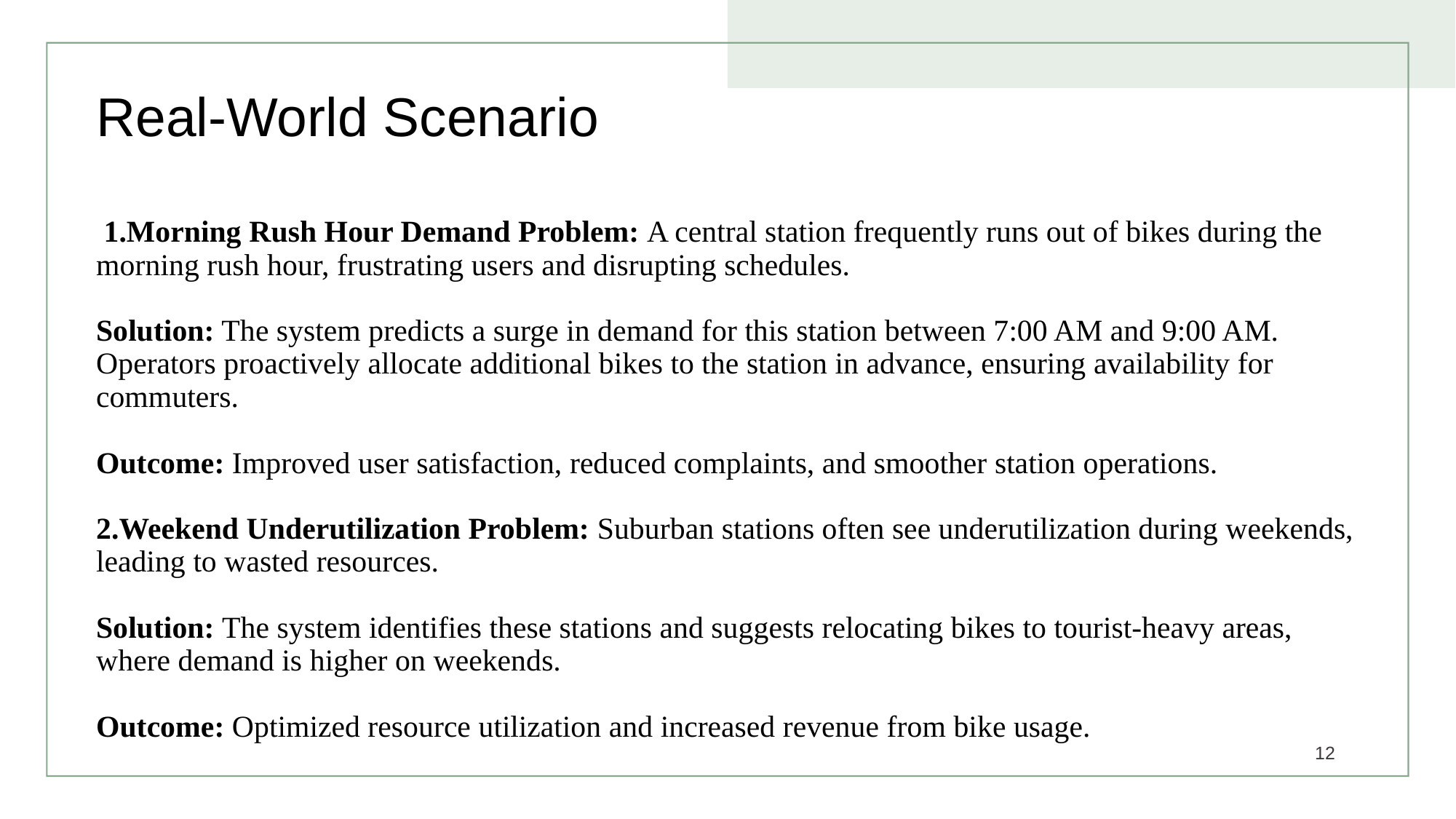

# Real-World Scenario
 1.Morning Rush Hour Demand Problem: A central station frequently runs out of bikes during the morning rush hour, frustrating users and disrupting schedules.
Solution: The system predicts a surge in demand for this station between 7:00 AM and 9:00 AM. Operators proactively allocate additional bikes to the station in advance, ensuring availability for commuters.
Outcome: Improved user satisfaction, reduced complaints, and smoother station operations.
2.Weekend Underutilization Problem: Suburban stations often see underutilization during weekends, leading to wasted resources.
Solution: The system identifies these stations and suggests relocating bikes to tourist-heavy areas, where demand is higher on weekends.
Outcome: Optimized resource utilization and increased revenue from bike usage.
12